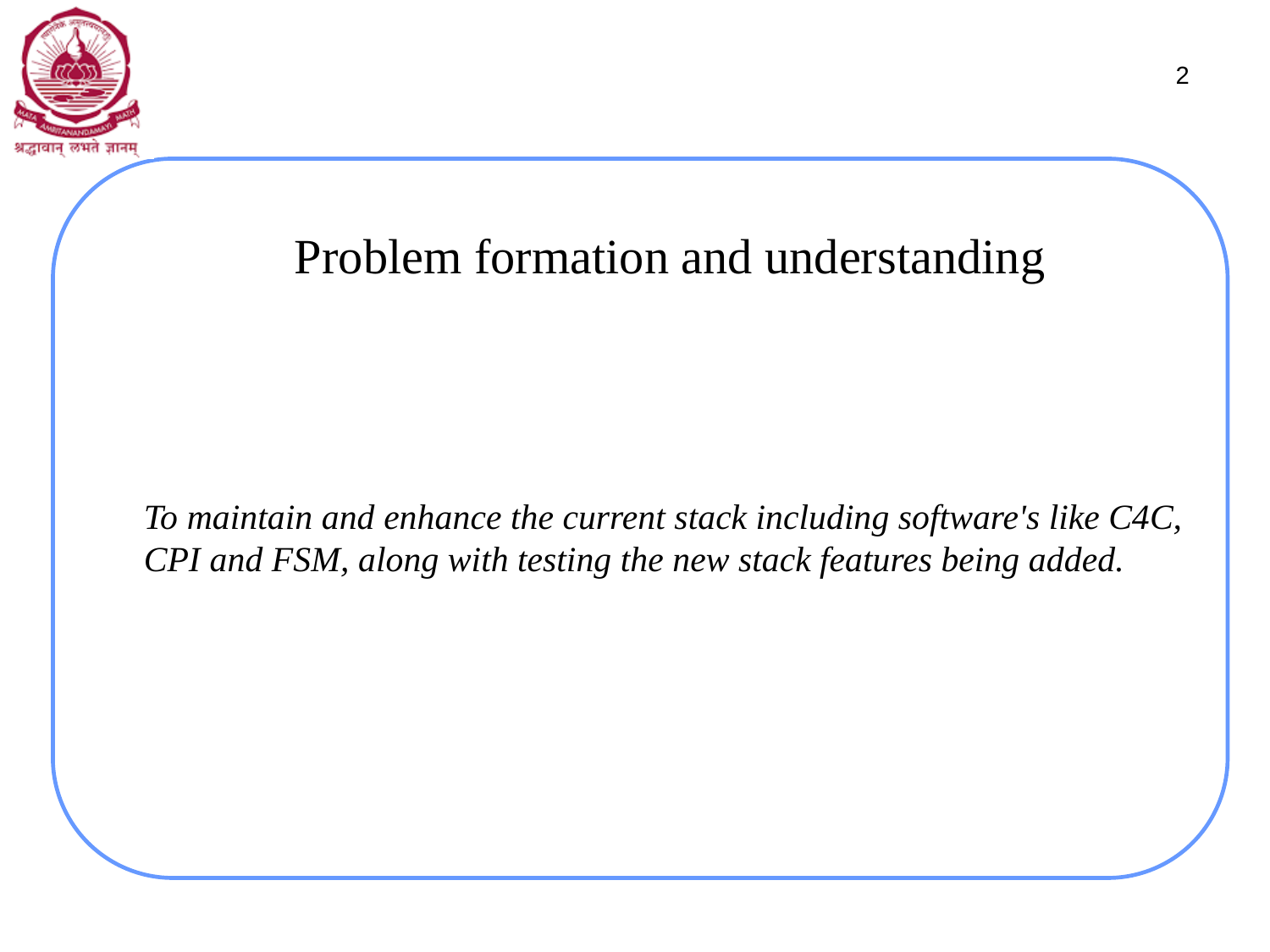

2
Problem formation and understanding
To maintain and enhance the current stack including software's like C4C, CPI and FSM, along with testing the new stack features being added.